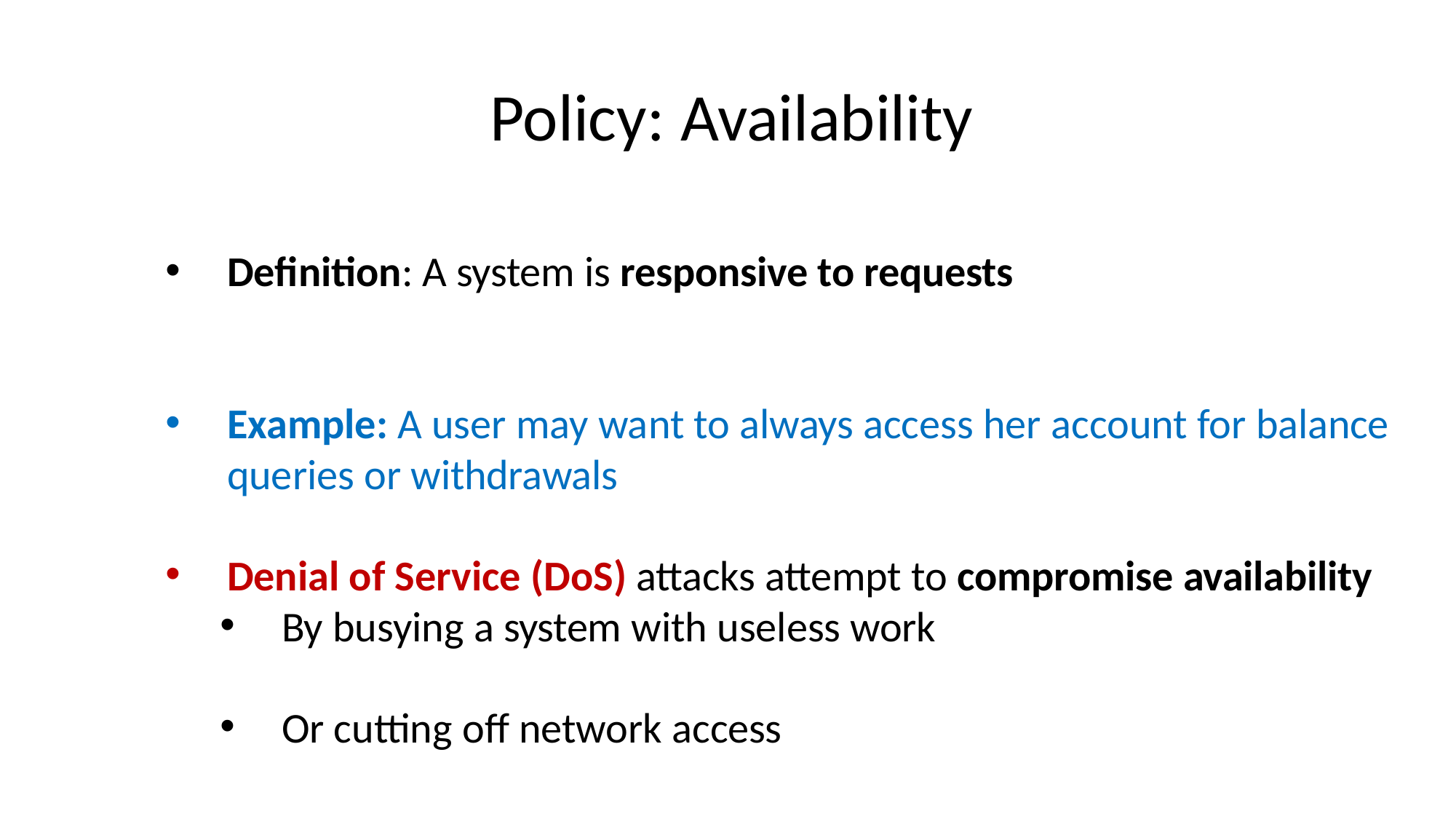

# Policy: Availability
Definition: A system is responsive to requests

Example: A user may want to always access her account for balance queries or withdrawals

Denial of Service (DoS) attacks attempt to compromise availability
By busying a system with useless work

Or cutting off network access